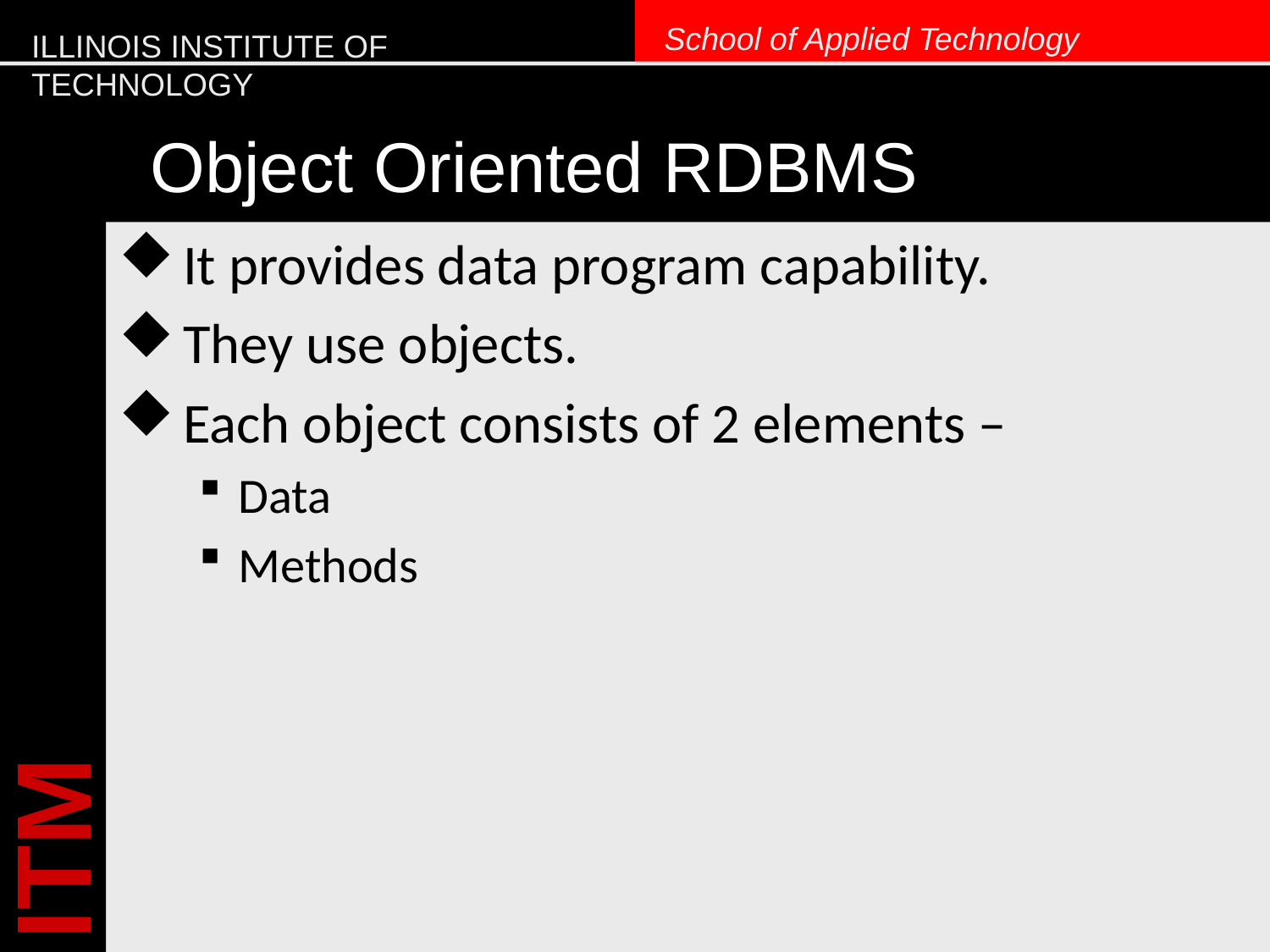

# Object Oriented RDBMS
It provides data program capability.
They use objects.
Each object consists of 2 elements –
Data
Methods